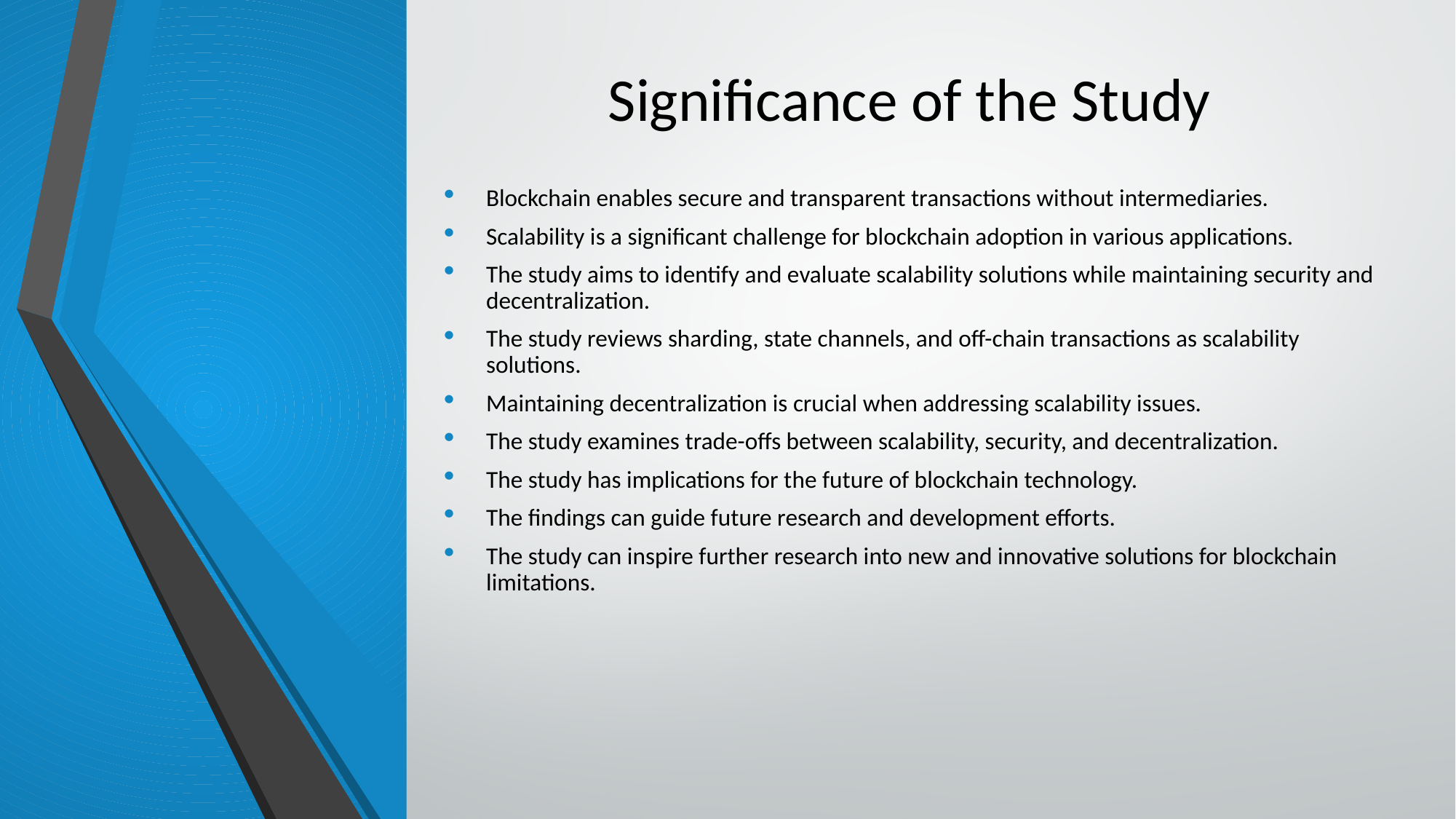

# Significance of the Study
Blockchain enables secure and transparent transactions without intermediaries.
Scalability is a significant challenge for blockchain adoption in various applications.
The study aims to identify and evaluate scalability solutions while maintaining security and decentralization.
The study reviews sharding, state channels, and off-chain transactions as scalability solutions.
Maintaining decentralization is crucial when addressing scalability issues.
The study examines trade-offs between scalability, security, and decentralization.
The study has implications for the future of blockchain technology.
The findings can guide future research and development efforts.
The study can inspire further research into new and innovative solutions for blockchain limitations.